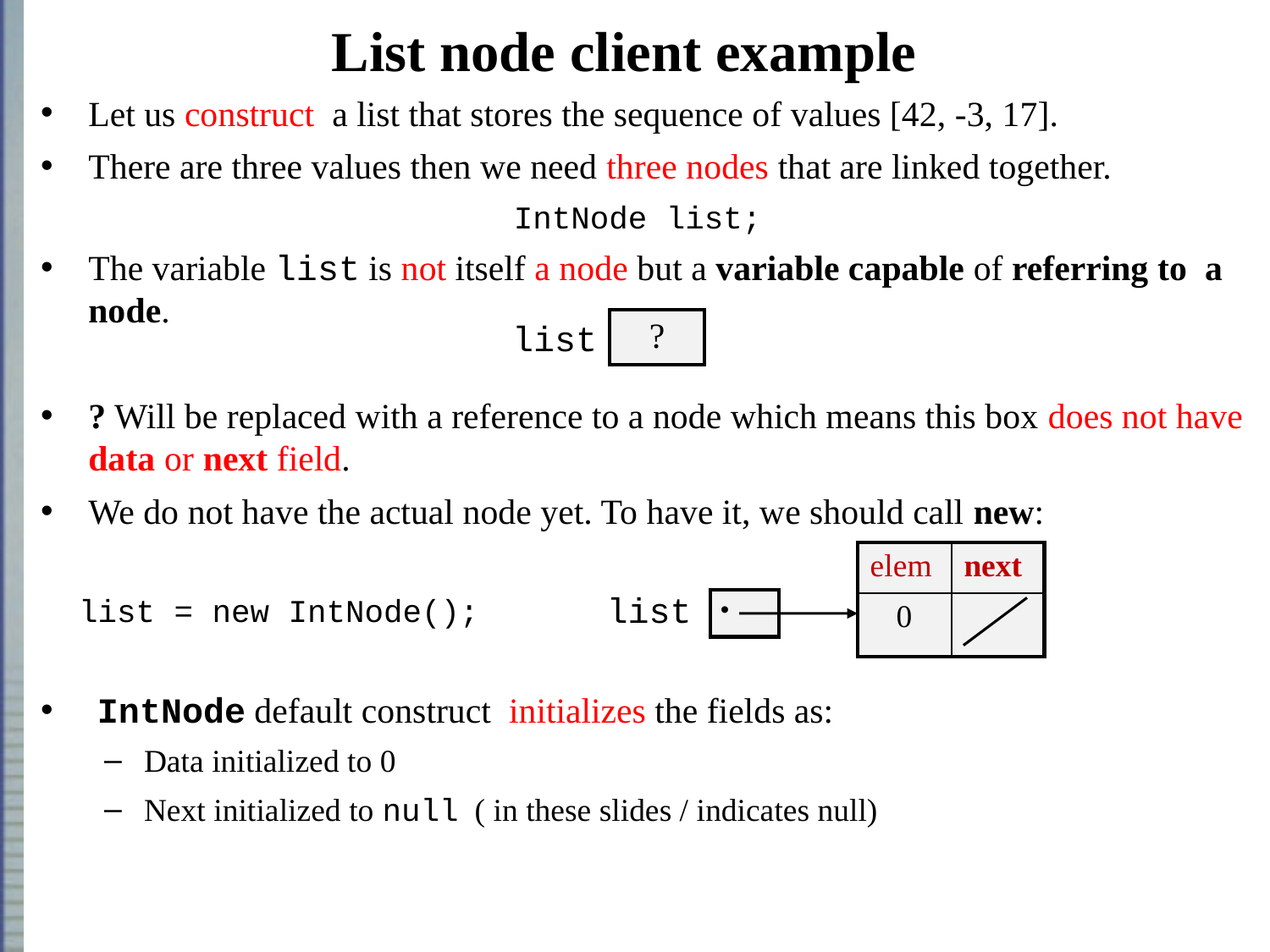

# List node client example
Let us construct  a list that stores the sequence of values [42, -3, 17].
There are three values then we need three nodes that are linked together.
IntNode list;
The variable list is not itself a node but a variable capable of referring to  a node.

? Will be replaced with a reference to a node which means this box does not have  data or next field.
We do not have the actual node yet. To have it, we should call new:

  list = new IntNode();

 IntNode default construct  initializes the fields as:
Data initialized to 0
Next initialized to null  ( in these slides / indicates null)
list
| ? |
| --- |
| elem | next |
| --- | --- |
| 0 |  |
list
| . |
| --- |